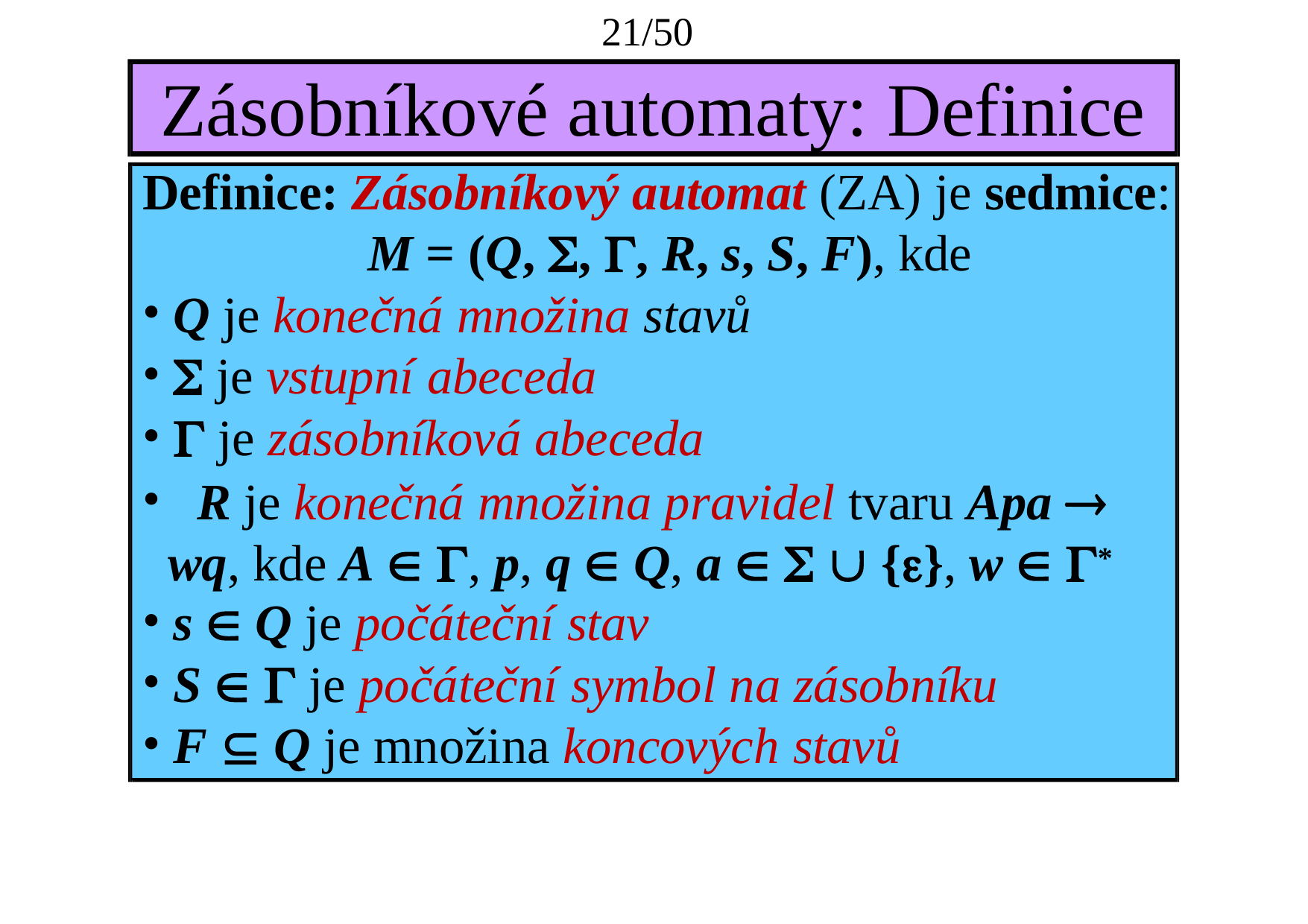

21/50
# Zásobníkové automaty: Definice
Definice: Zásobníkový automat (ZA) je sedmice:
M = (Q, Σ, Γ, R, s, S, F), kde
Q je konečná množina stavů
Σ je vstupní abeceda
Γ je zásobníková abeceda
	R je konečná množina pravidel tvaru Apa → wq, kde A ∈ Γ, p, q ∈ Q, a ∈ Σ ∪ {ε}, w ∈ Γ*
s ∈ Q je počáteční stav
S ∈ Γ je počáteční symbol na zásobníku
F ⊆ Q je množina koncových stavů